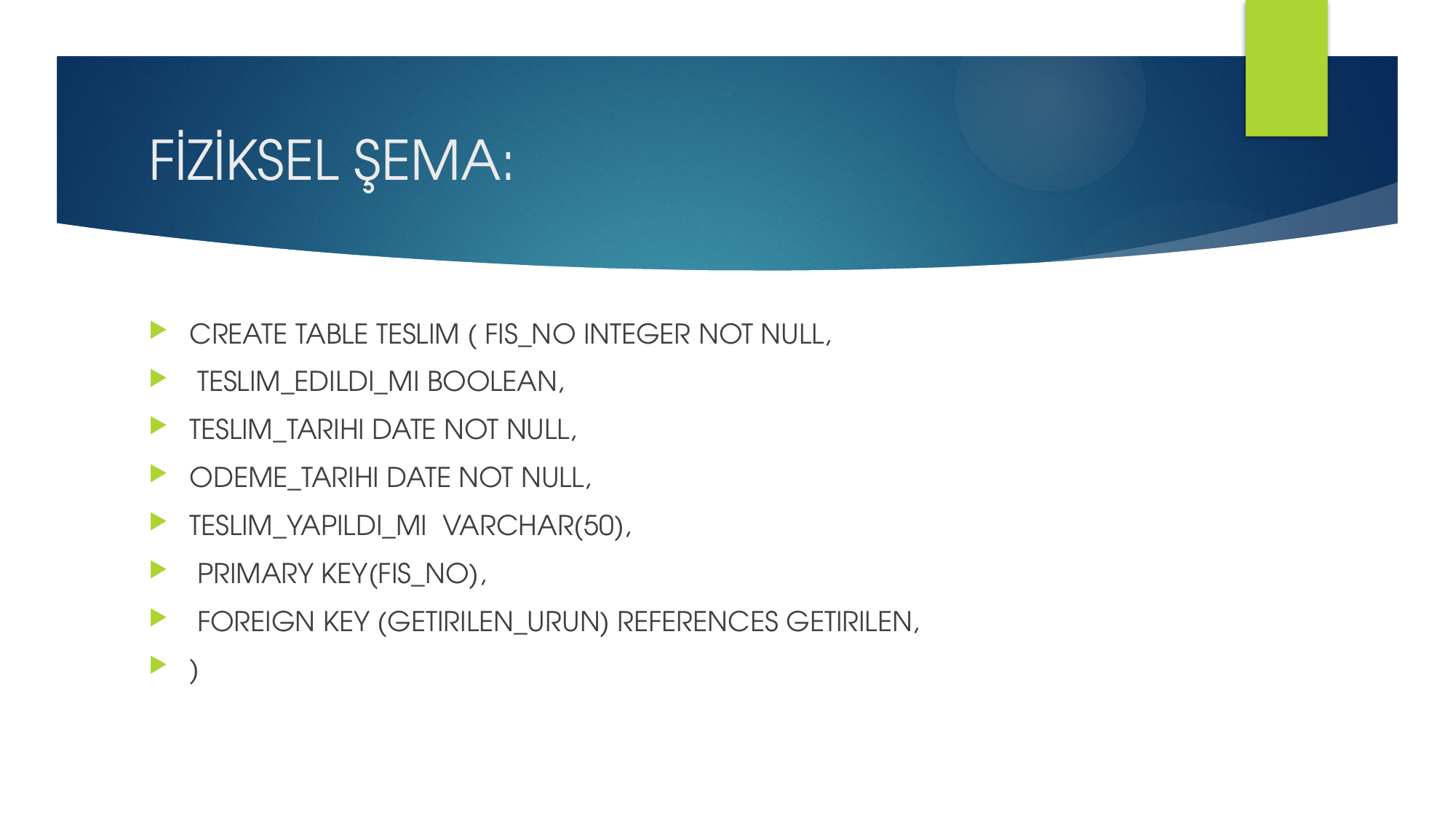

# FİZİKSEL ŞEMA:
CREATE TABLE TESLIM ( FIS_NO INTEGER NOT NULL,
 TESLIM_EDILDI_MI BOOLEAN,
TESLIM_TARIHI DATE NOT NULL,
ODEME_TARIHI DATE NOT NULL,
TESLIM_YAPILDI_MI  VARCHAR(50),
 PRIMARY KEY(FIS_NO),
 FOREIGN KEY (GETIRILEN_URUN) REFERENCES GETIRILEN,
)